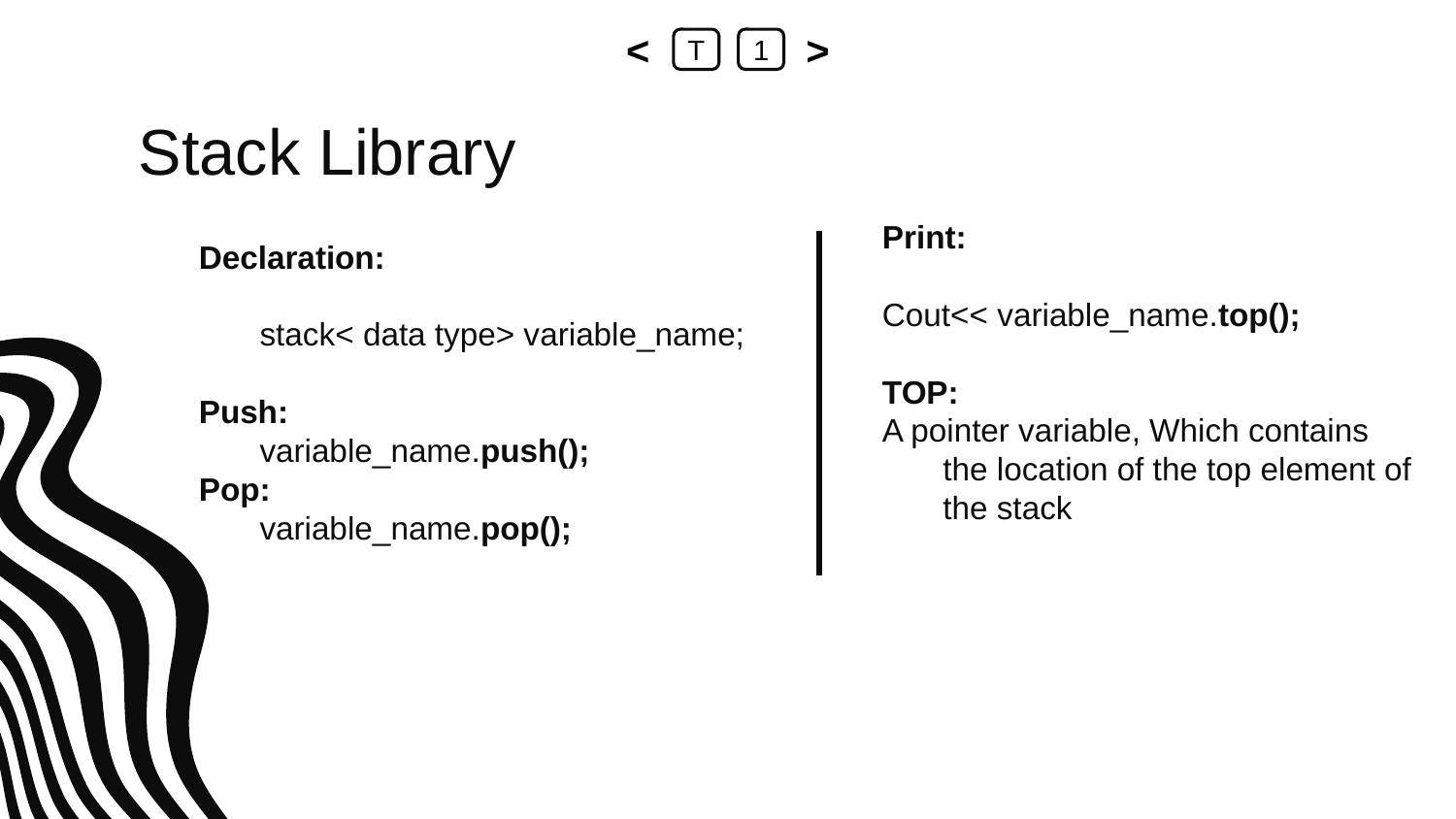

<
T
1
>
# Stack Library
Print:

Cout<< variable_name.top();

TOP:
A pointer variable, Which contains the location of the top element of the stack

Declaration:

	stack< data type> variable_name;

Push:
	variable_name.push();
Pop:
	variable_name.pop();